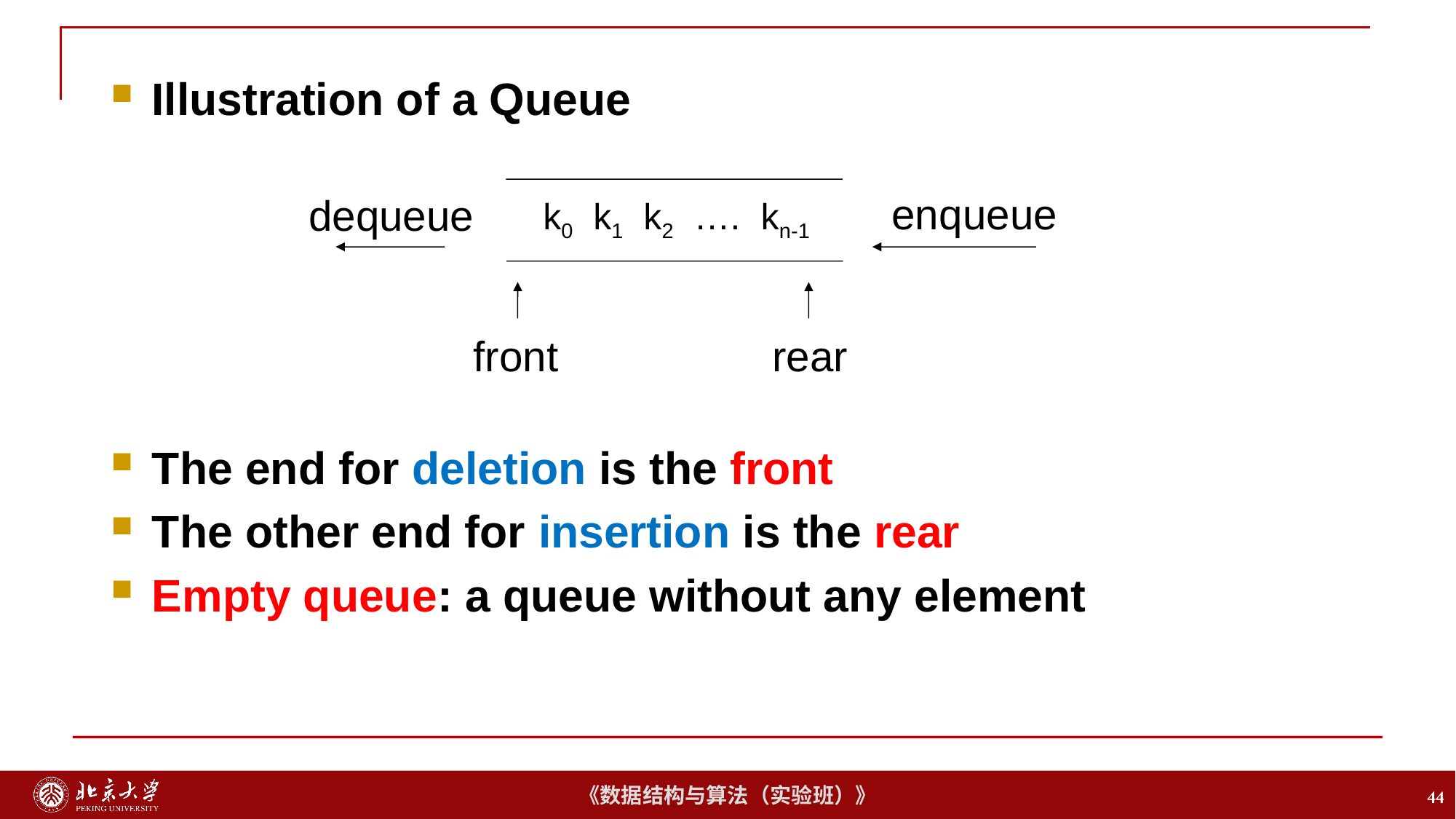

Illustration of a Queue

enqueue
dequeue
k0  k1  k2  ….  kn-1

front
rear
The end for deletion is the front
The other end for insertion is the rear
Empty queue: a queue without any element

44